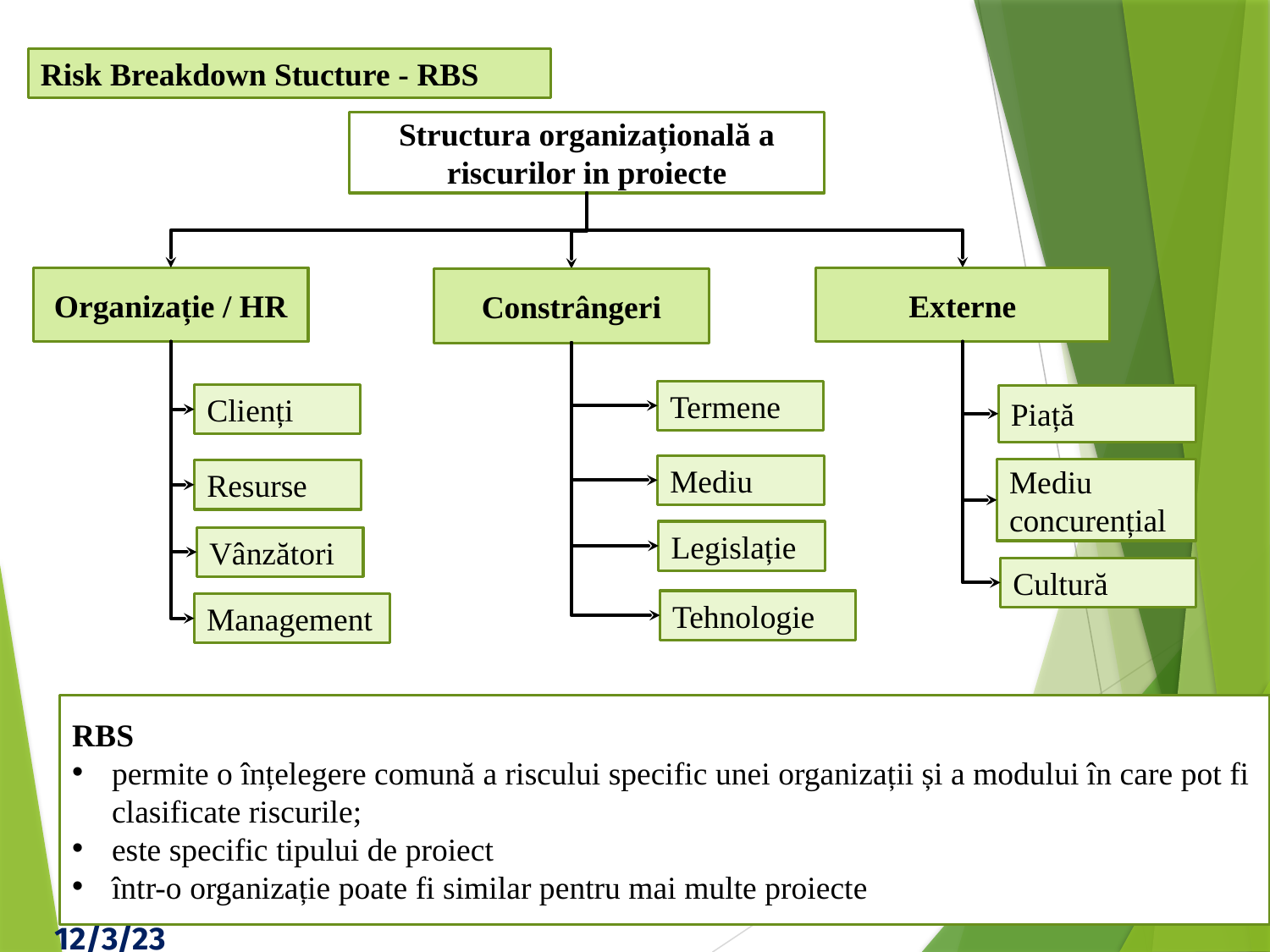

Risk Breakdown Stucture - RBS
Structura organizațională a riscurilor in proiecte
Organizație / HR
Externe
Constrângeri
Termene
Clienți
Piață
Mediu
Mediu concurențial
Resurse
Legislație
Vânzători
Cultură
Tehnologie
Management
RBS
permite o înțelegere comună a riscului specific unei organizații și a modului în care pot fi clasificate riscurile;
este specific tipului de proiect
într-o organizație poate fi similar pentru mai multe proiecte
12/3/23